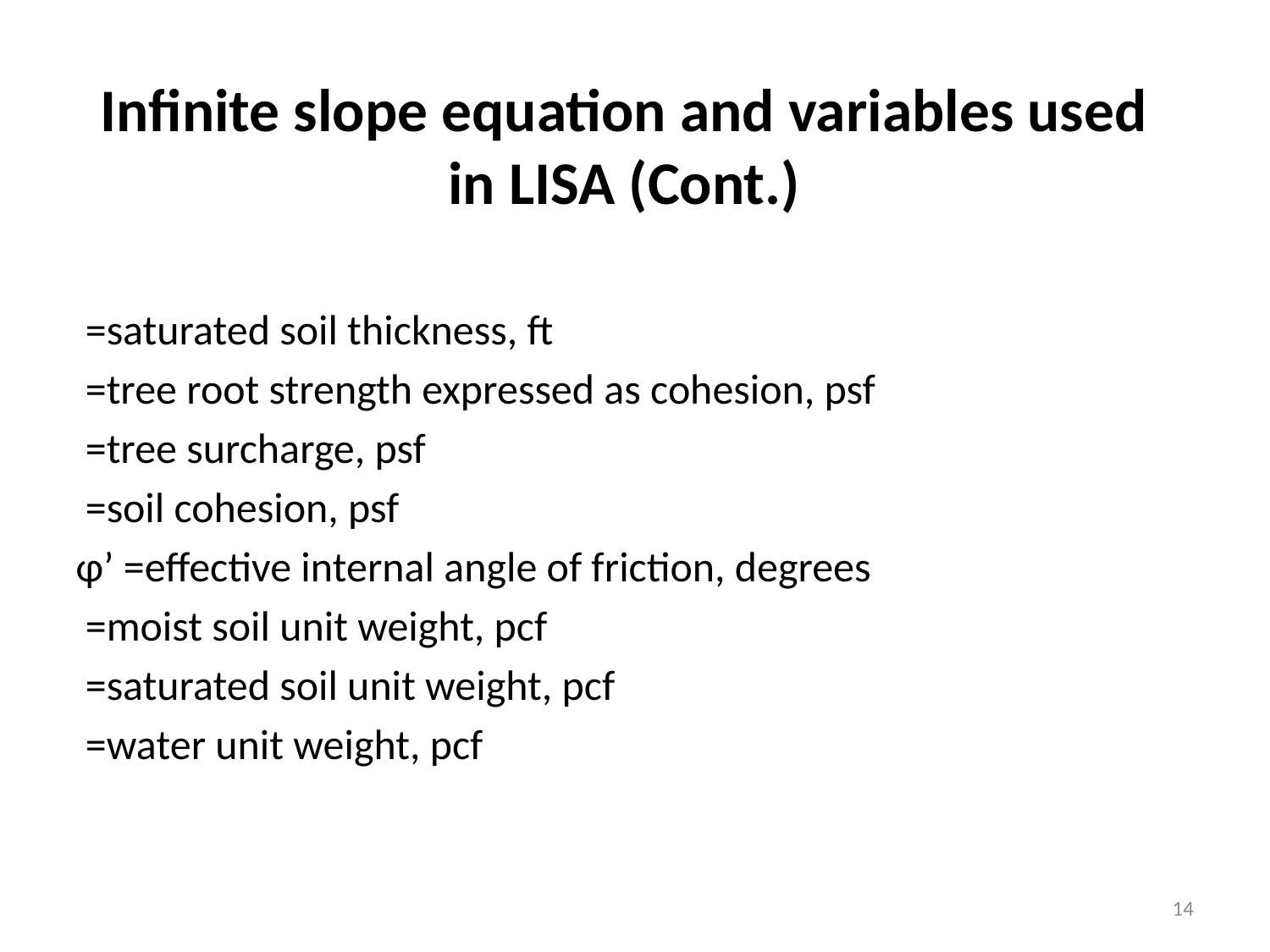

Infinite slope equation and variables used in LISA (Cont.)
 =saturated soil thickness, ft
 =tree root strength expressed as cohesion, psf
 =tree surcharge, psf
 =soil cohesion, psf
φ’ =effective internal angle of friction, degrees
 =moist soil unit weight, pcf
 =saturated soil unit weight, pcf
 =water unit weight, pcf
14